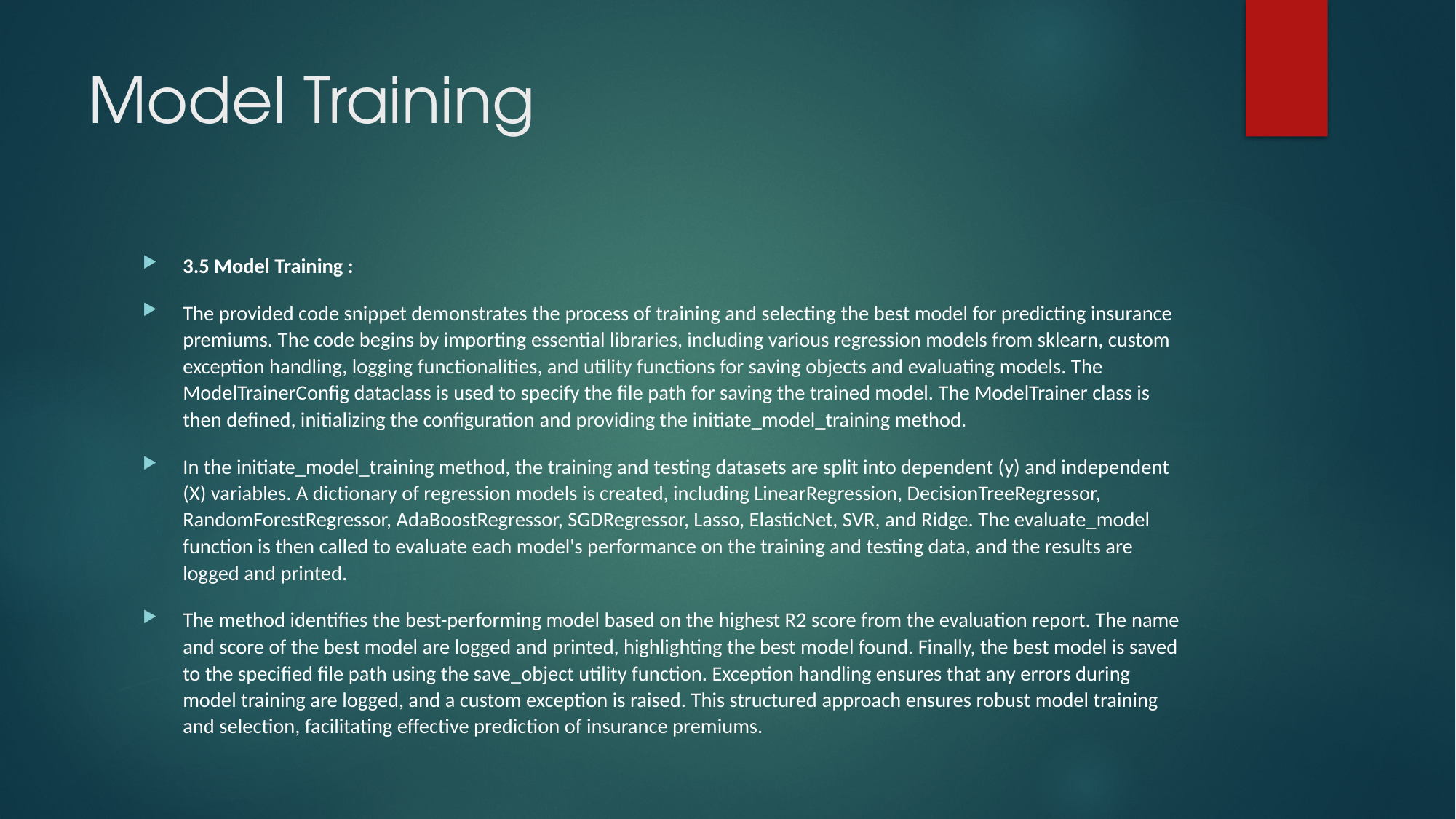

# Model Training
3.5 Model Training :
The provided code snippet demonstrates the process of training and selecting the best model for predicting insurance premiums. The code begins by importing essential libraries, including various regression models from sklearn, custom exception handling, logging functionalities, and utility functions for saving objects and evaluating models. The ModelTrainerConfig dataclass is used to specify the file path for saving the trained model. The ModelTrainer class is then defined, initializing the configuration and providing the initiate_model_training method.
In the initiate_model_training method, the training and testing datasets are split into dependent (y) and independent (X) variables. A dictionary of regression models is created, including LinearRegression, DecisionTreeRegressor, RandomForestRegressor, AdaBoostRegressor, SGDRegressor, Lasso, ElasticNet, SVR, and Ridge. The evaluate_model function is then called to evaluate each model's performance on the training and testing data, and the results are logged and printed.
The method identifies the best-performing model based on the highest R2 score from the evaluation report. The name and score of the best model are logged and printed, highlighting the best model found. Finally, the best model is saved to the specified file path using the save_object utility function. Exception handling ensures that any errors during model training are logged, and a custom exception is raised. This structured approach ensures robust model training and selection, facilitating effective prediction of insurance premiums.